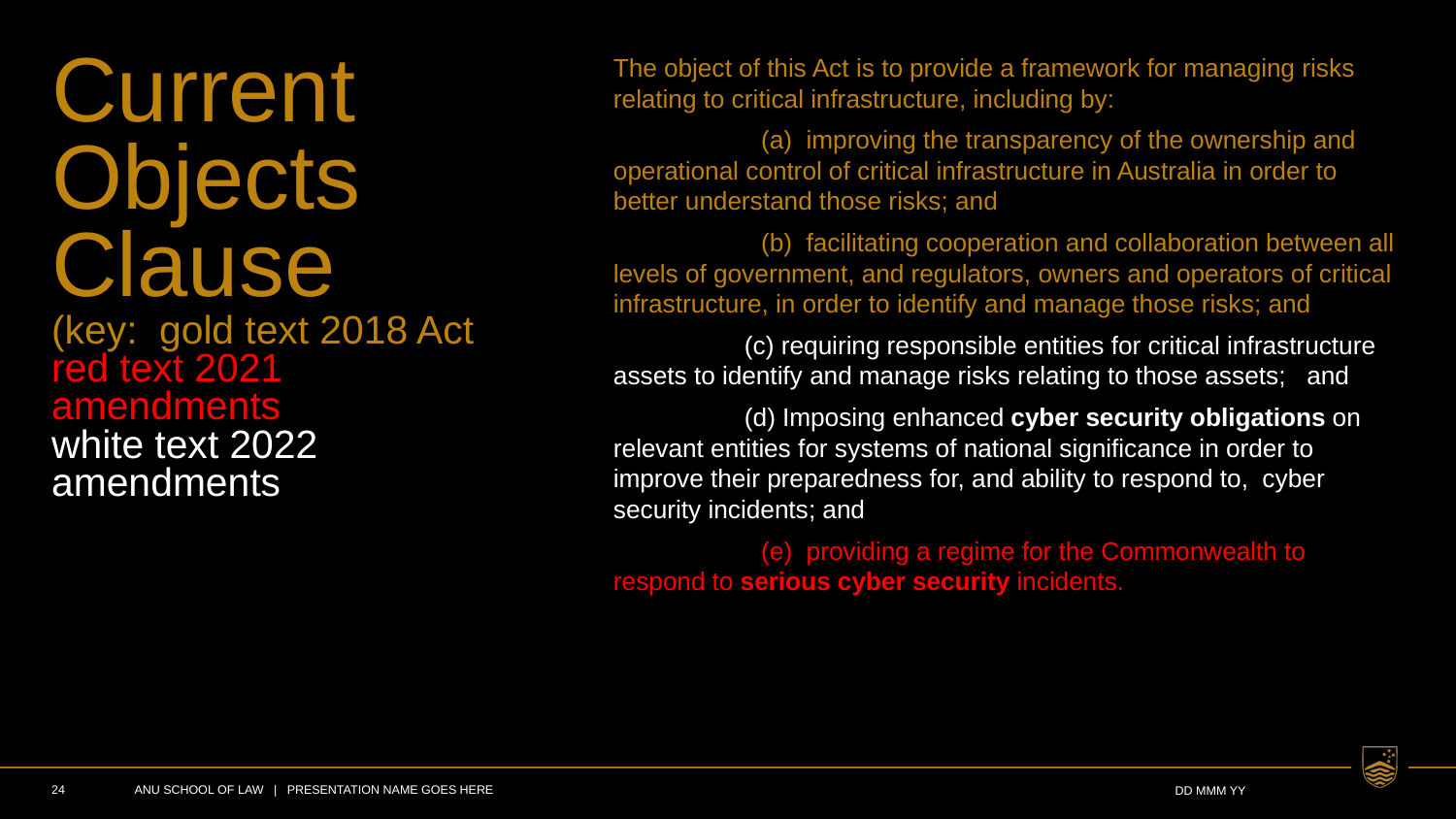

# Current Objects Clause (key:  gold text 2018 Act red text 2021 amendments white text 2022 amendments
The object of this Act is to provide a framework for managing risks relating to critical infrastructure, including by:
                     (a)  improving the transparency of the ownership and operational control of critical infrastructure in Australia in order to better understand those risks; and
                     (b)  facilitating cooperation and collaboration between all levels of government, and regulators, owners and operators of critical infrastructure, in order to identify and manage those risks; and
	(c) requiring responsible entities for critical infrastructure assets to identify and manage risks relating to those assets;   and
	(d) Imposing enhanced cyber security obligations on relevant entities for systems of national significance in order to improve their preparedness for, and ability to respond to,  cyber security incidents; and
                     (e)  providing a regime for the Commonwealth to respond to serious cyber security incidents.

24
ANU SCHOOL OF LAW   |   PRESENTATION NAME GOES HERE
DD MMM YY